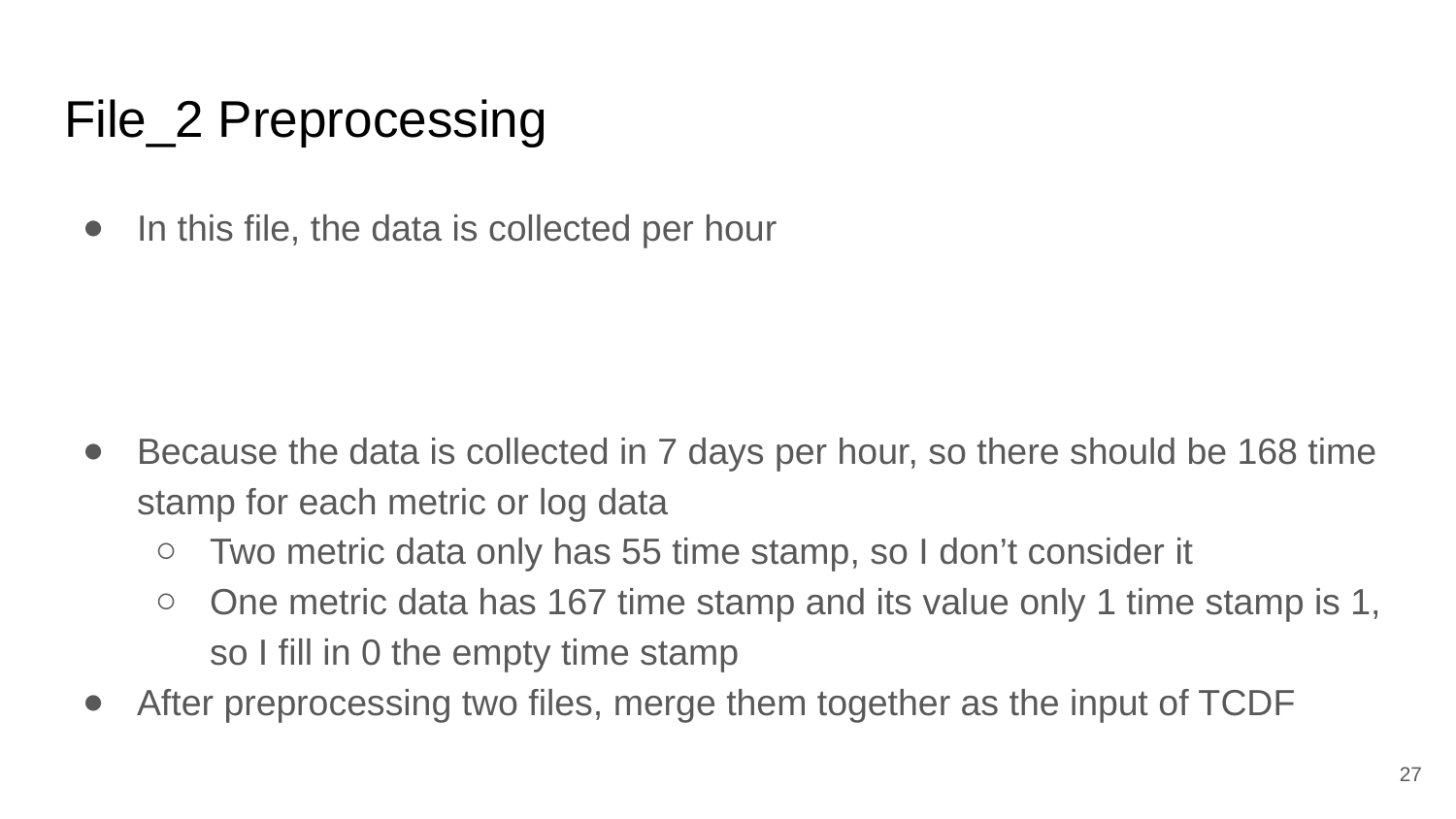

# File_2 Preprocessing
In this file, the data is collected per hour

Because the data is collected in 7 days per hour, so there should be 168 time stamp for each metric or log data
Two metric data only has 55 time stamp, so I don’t consider it
One metric data has 167 time stamp and its value only 1 time stamp is 1, so I fill in 0 the empty time stamp
After preprocessing two files, merge them together as the input of TCDF

27